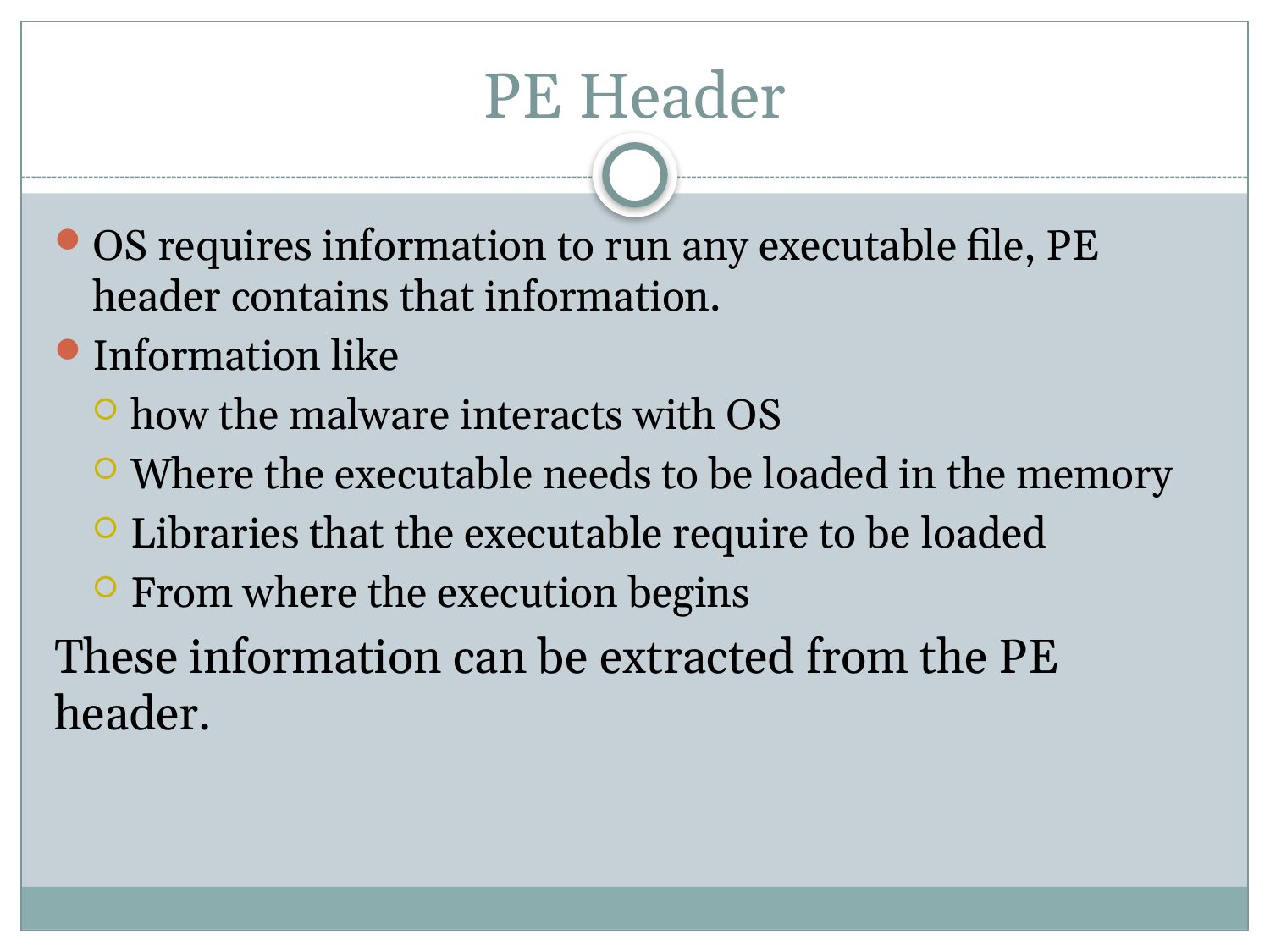

# PE Header
OS requires information to run any executable file, PE header contains that information.
Information like
how the malware interacts with OS
Where the executable needs to be loaded in the memory
Libraries that the executable require to be loaded
From where the execution begins
These information can be extracted from the PE header.